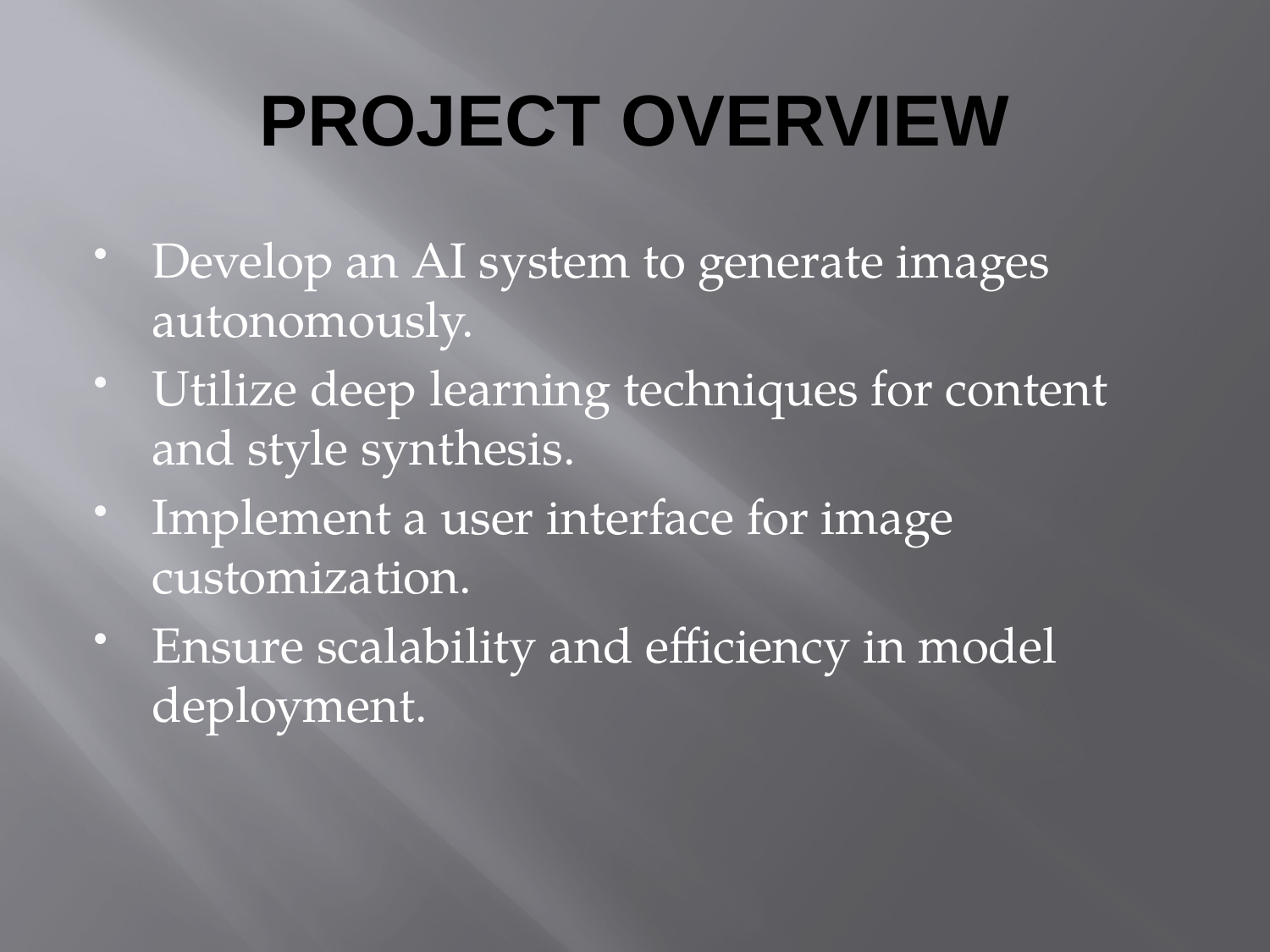

# PROJECT OVERVIEW
Develop an AI system to generate images autonomously.
Utilize deep learning techniques for content and style synthesis.
Implement a user interface for image customization.
Ensure scalability and efficiency in model deployment.